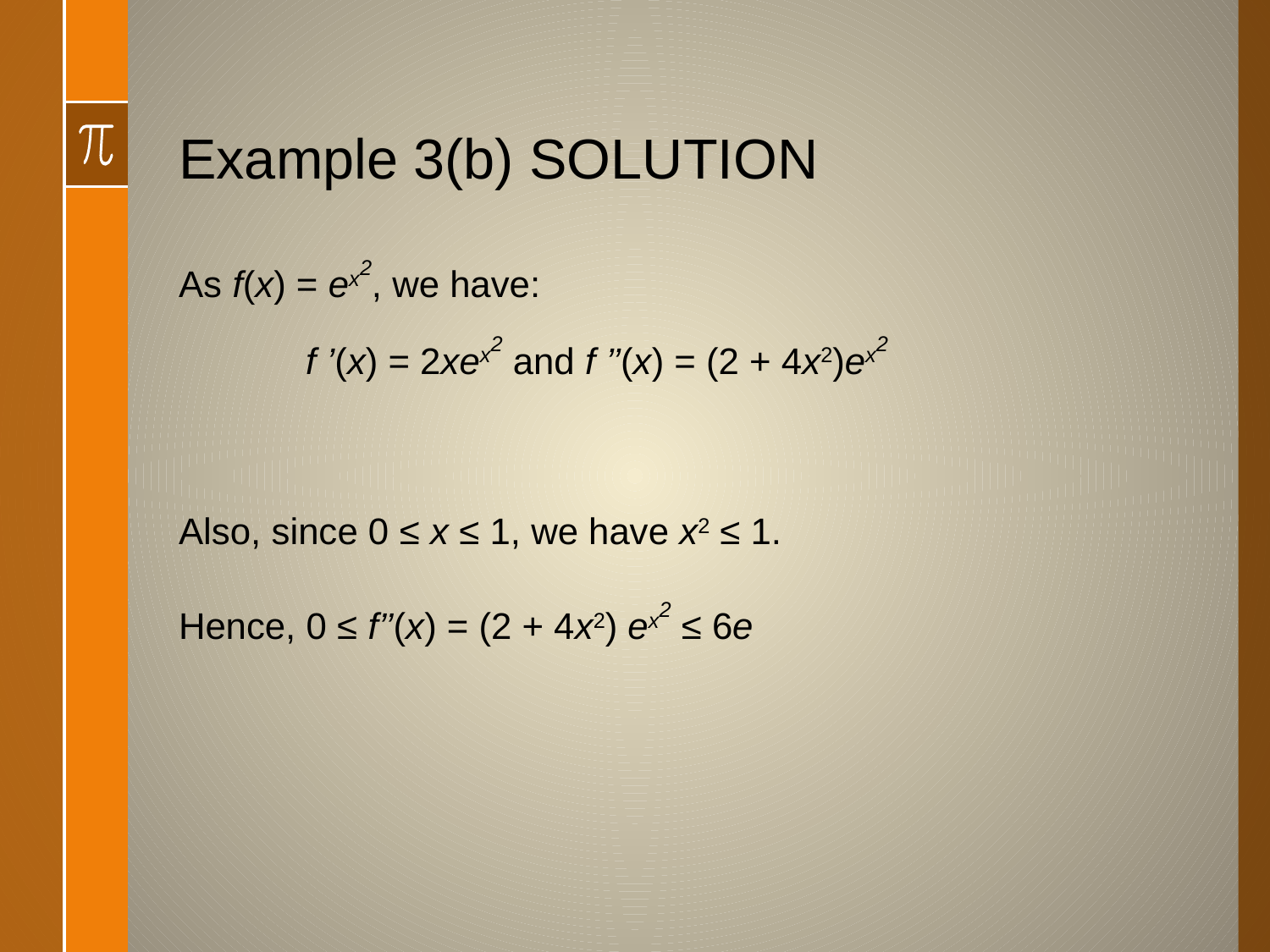

# Example 3(b) SOLUTION
As f(x) = ex2, we have:
	f ’(x) = 2xex2 and f ’’(x) = (2 + 4x2)ex2

Also, since 0 ≤ x ≤ 1, we have x2 ≤ 1.
Hence, 0 ≤ f’’(x) = (2 + 4x2) ex2 ≤ 6e